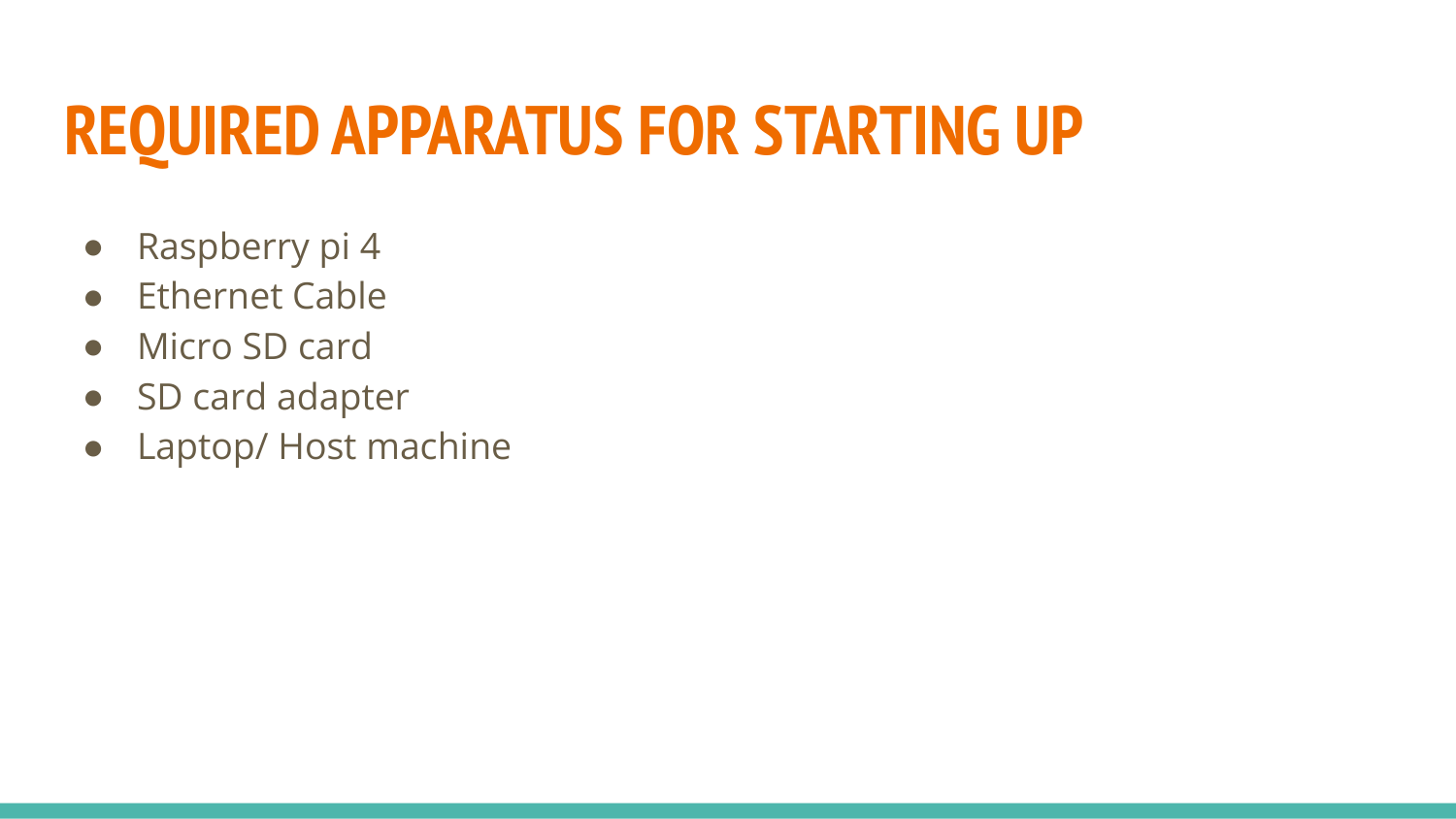

# REQUIRED APPARATUS FOR STARTING UP
Raspberry pi 4
Ethernet Cable
Micro SD card
SD card adapter
Laptop/ Host machine